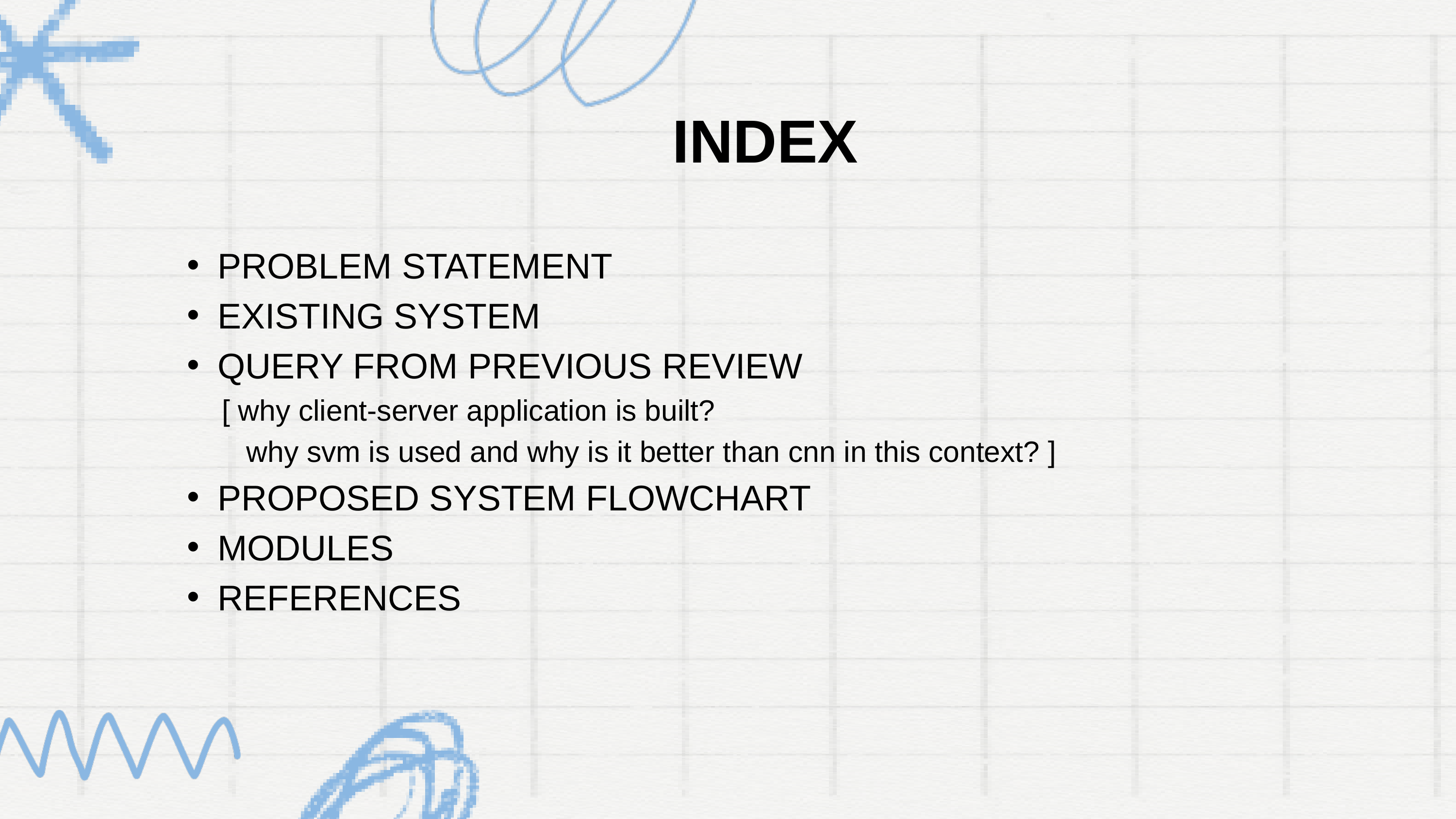

INDEX
PROBLEM STATEMENT
EXISTING SYSTEM
QUERY FROM PREVIOUS REVIEW
        [ why client-server application is built?
           why svm is used and why is it better than cnn in this context? ]
PROPOSED SYSTEM FLOWCHART
MODULES
REFERENCES